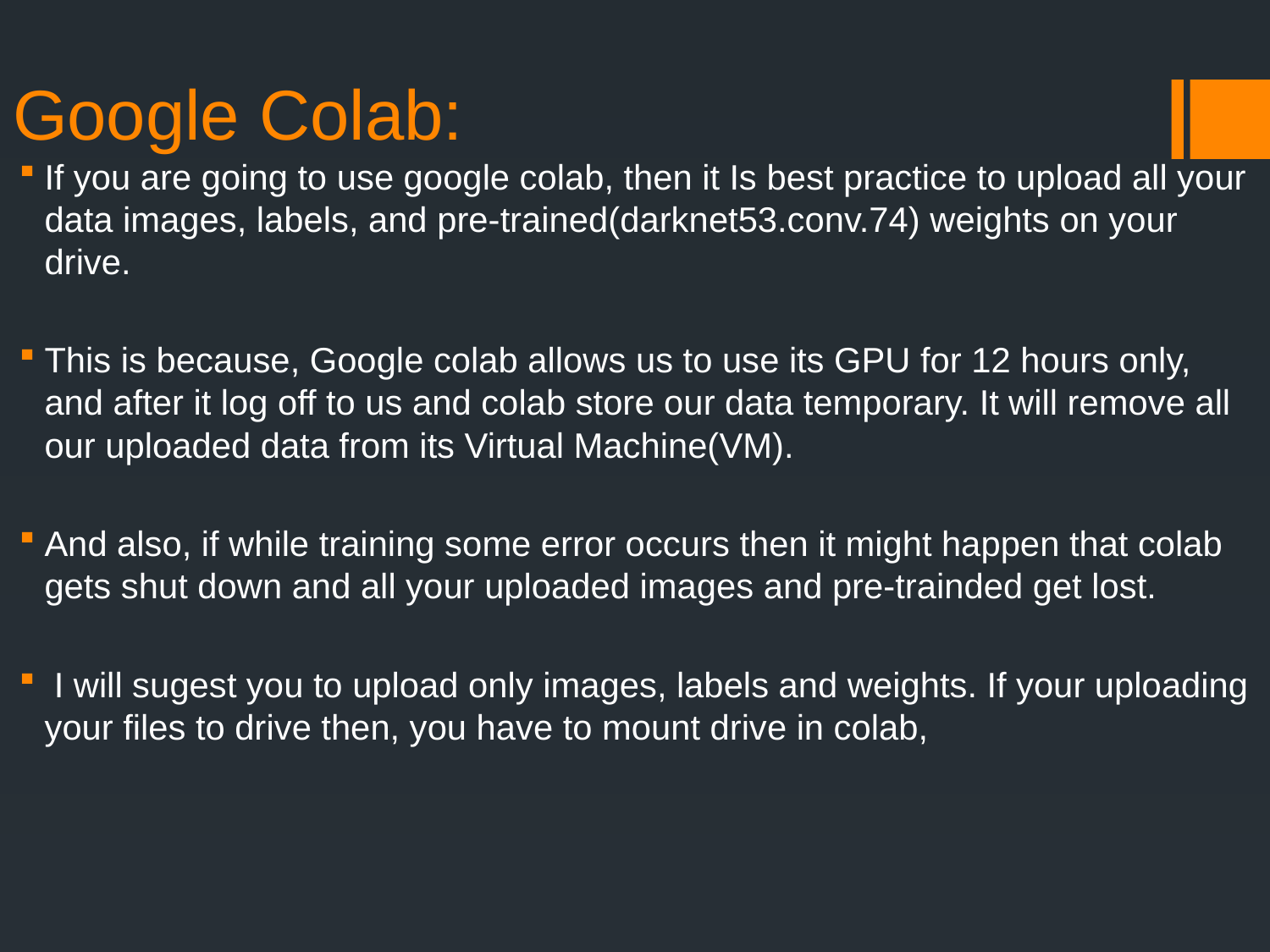

# Google Colab:
If you are going to use google colab, then it Is best practice to upload all your data images, labels, and pre-trained(darknet53.conv.74) weights on your drive.

This is because, Google colab allows us to use its GPU for 12 hours only, and after it log off to us and colab store our data temporary. It will remove all our uploaded data from its Virtual Machine(VM).

And also, if while training some error occurs then it might happen that colab gets shut down and all your uploaded images and pre-trainded get lost.

 I will sugest you to upload only images, labels and weights. If your uploading your files to drive then, you have to mount drive in colab,